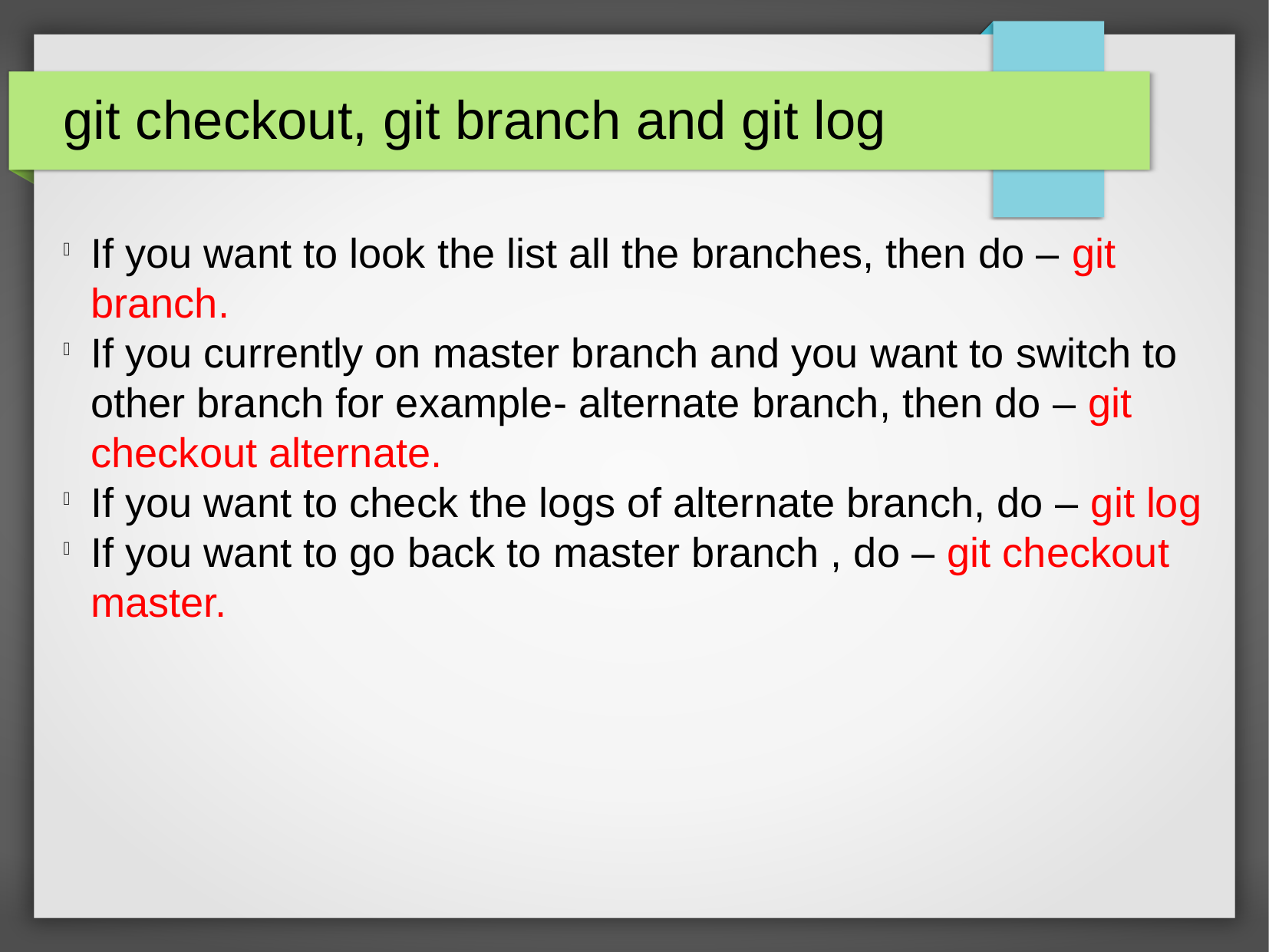

git checkout, git branch and git log
If you want to look the list all the branches, then do – git branch.
If you currently on master branch and you want to switch to other branch for example- alternate branch, then do – git checkout alternate.
If you want to check the logs of alternate branch, do – git log
If you want to go back to master branch , do – git checkout master.